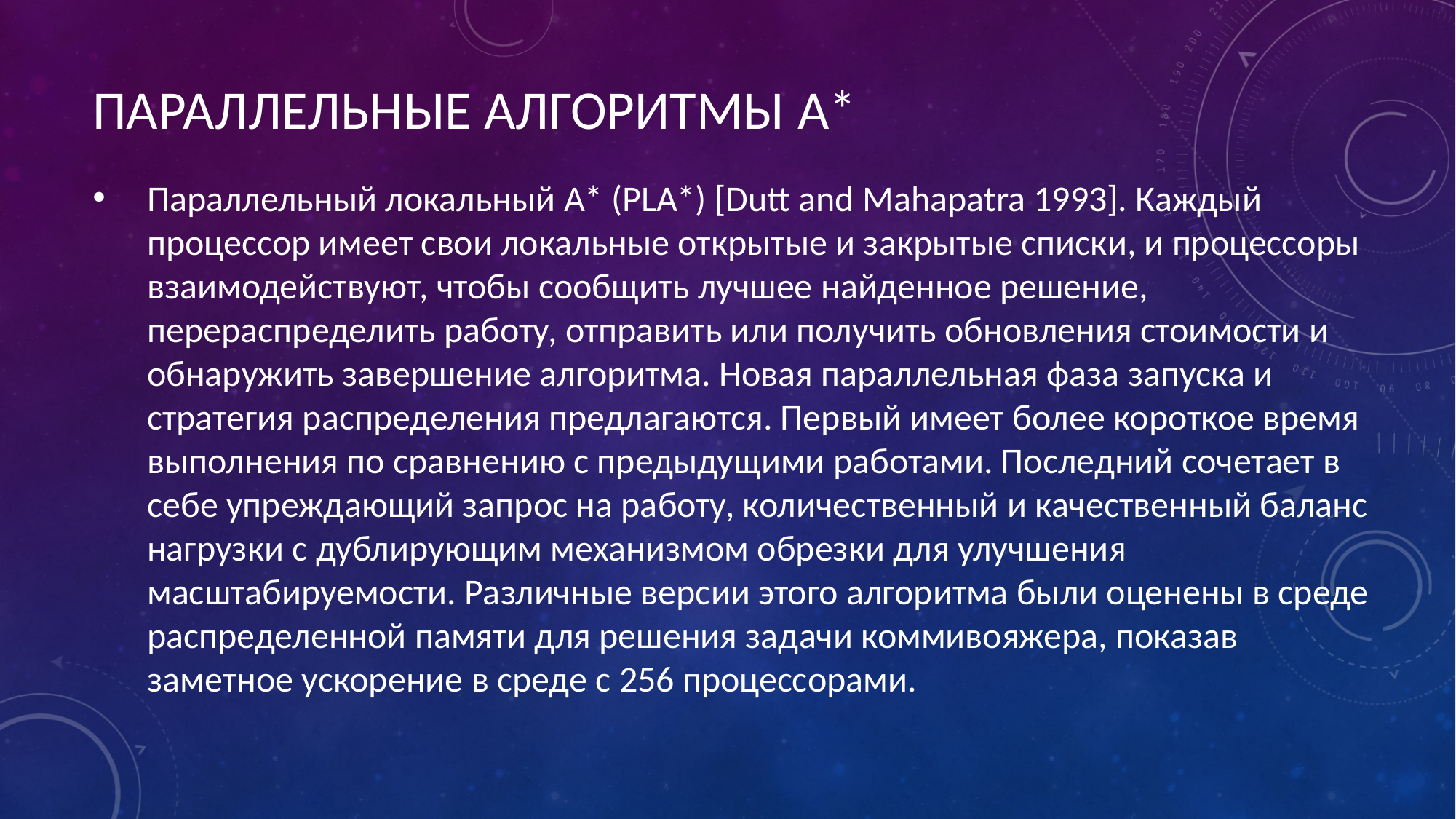

# ПАРАЛЛЕЛЬНЫЕ АЛГОРИТМЫ A*
Параллельный локальный A* (PLA*) [Dutt and Mahapatra 1993]. Каждый процессор имеет свои локальные открытые и закрытые списки, и процессоры взаимодействуют, чтобы сообщить лучшее найденное решение, перераспределить работу, отправить или получить обновления стоимости и обнаружить завершение алгоритма. Новая параллельная фаза запуска и стратегия распределения предлагаются. Первый имеет более короткое время выполнения по сравнению с предыдущими работами. Последний сочетает в себе упреждающий запрос на работу, количественный и качественный баланс нагрузки с дублирующим механизмом обрезки для улучшения масштабируемости. Различные версии этого алгоритма были оценены в среде распределенной памяти для решения задачи коммивояжера, показав заметное ускорение в среде с 256 процессорами.